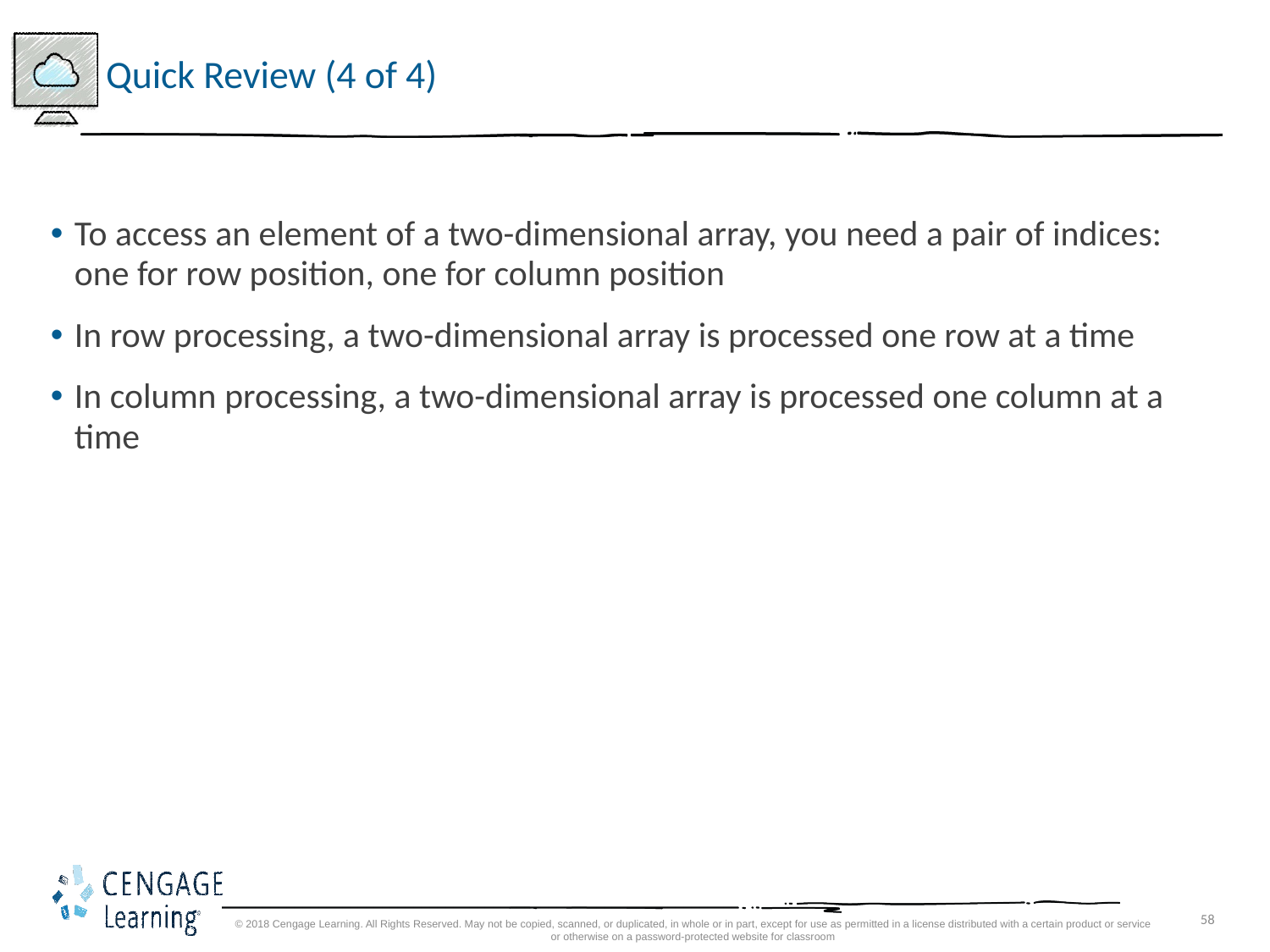

# Quick Review (4 of 4)
To access an element of a two-dimensional array, you need a pair of indices: one for row position, one for column position
In row processing, a two-dimensional array is processed one row at a time
In column processing, a two-dimensional array is processed one column at a time
© 2018 Cengage Learning. All Rights Reserved. May not be copied, scanned, or duplicated, in whole or in part, except for use as permitted in a license distributed with a certain product or service or otherwise on a password-protected website for classroom